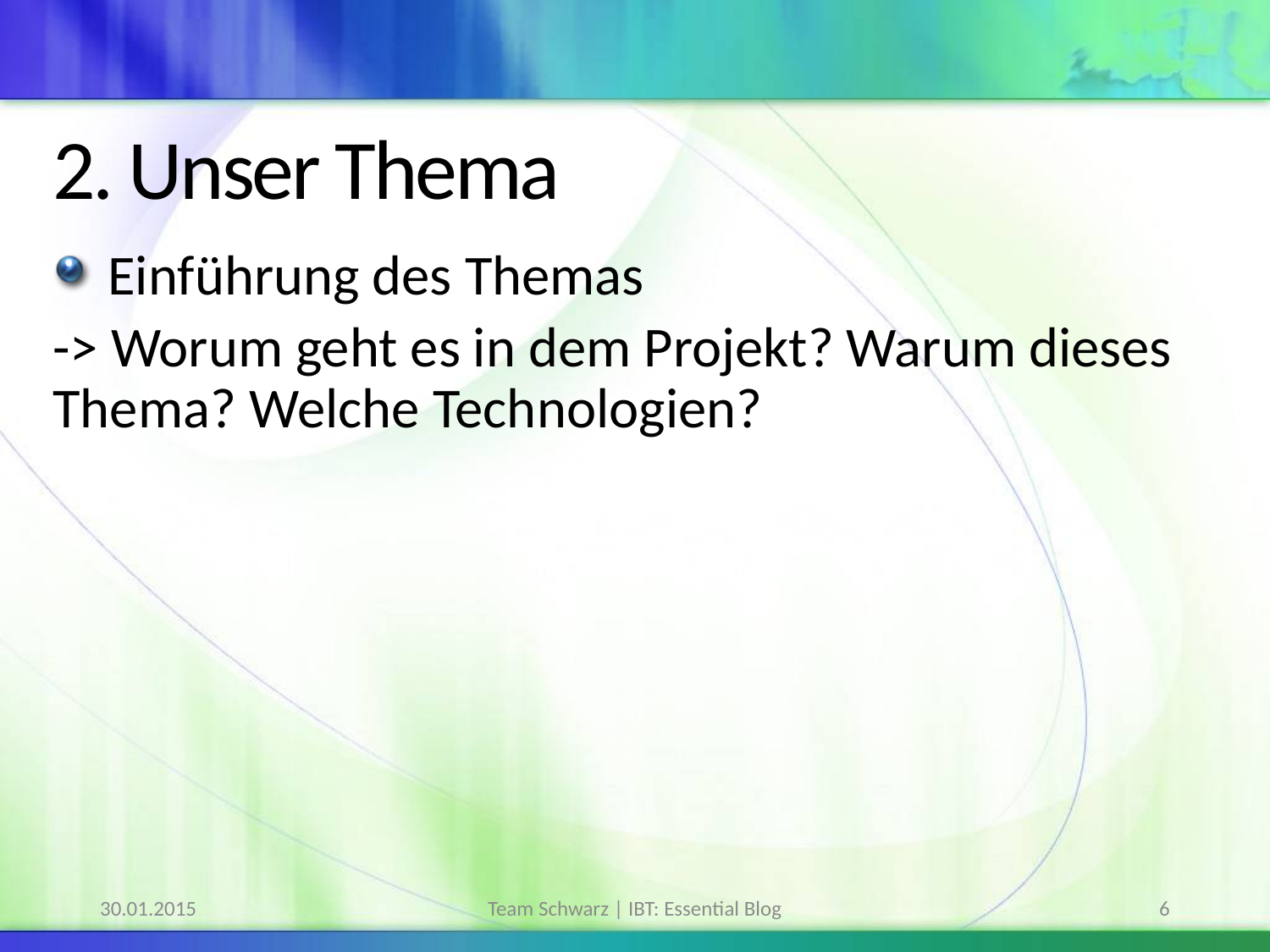

# 2. Unser Thema
Einführung des Themas
-> Worum geht es in dem Projekt? Warum dieses Thema? Welche Technologien?
30.01.2015
Team Schwarz | IBT: Essential Blog
6